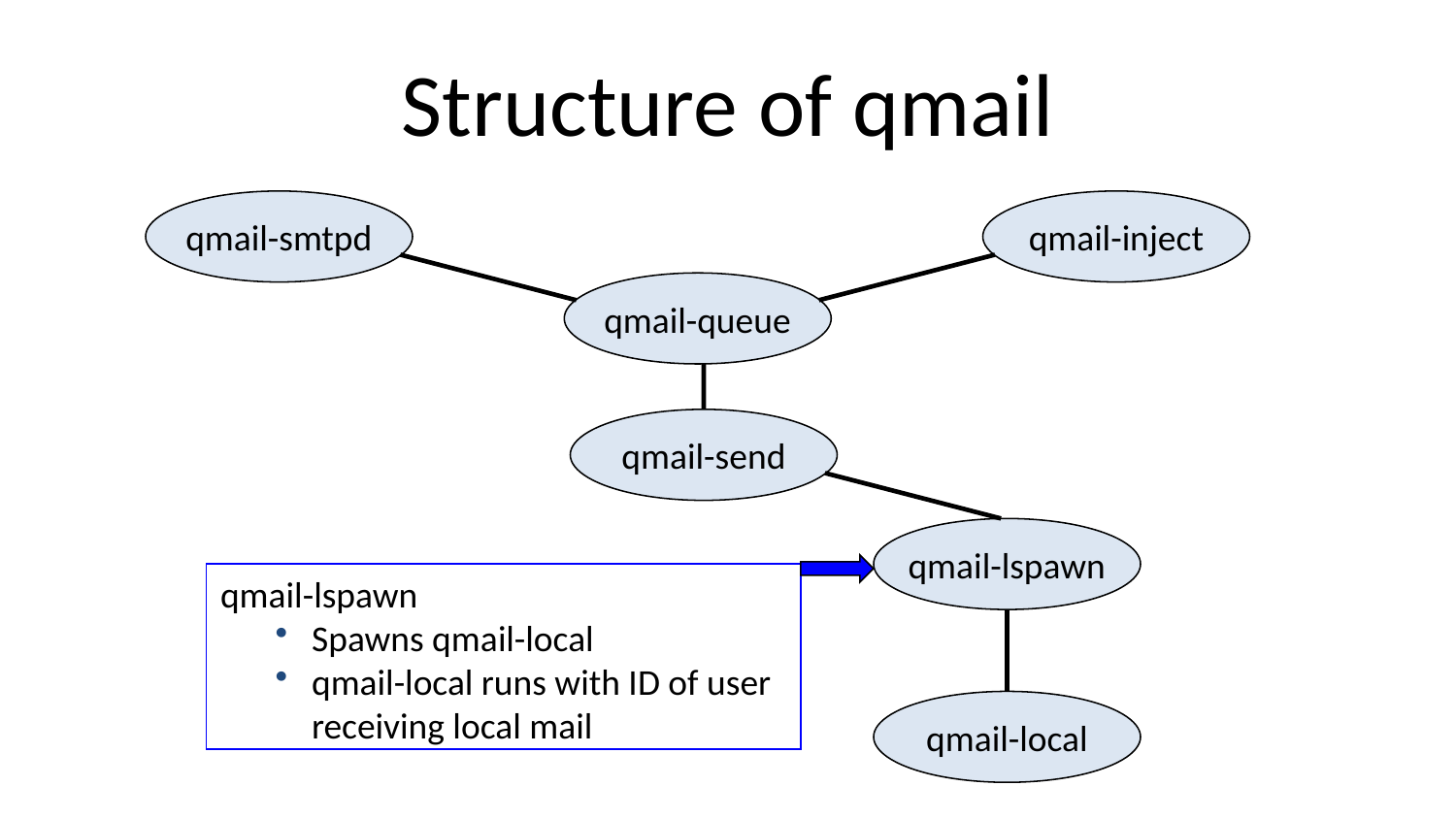

# Structure of qmail
qmail-smtpd
qmail-inject

qmail-queue

qmail-send

qmail-lspawn

qmail-lspawn
Spawns qmail-local
qmail-local runs with ID of user receiving local mail

qmail-local